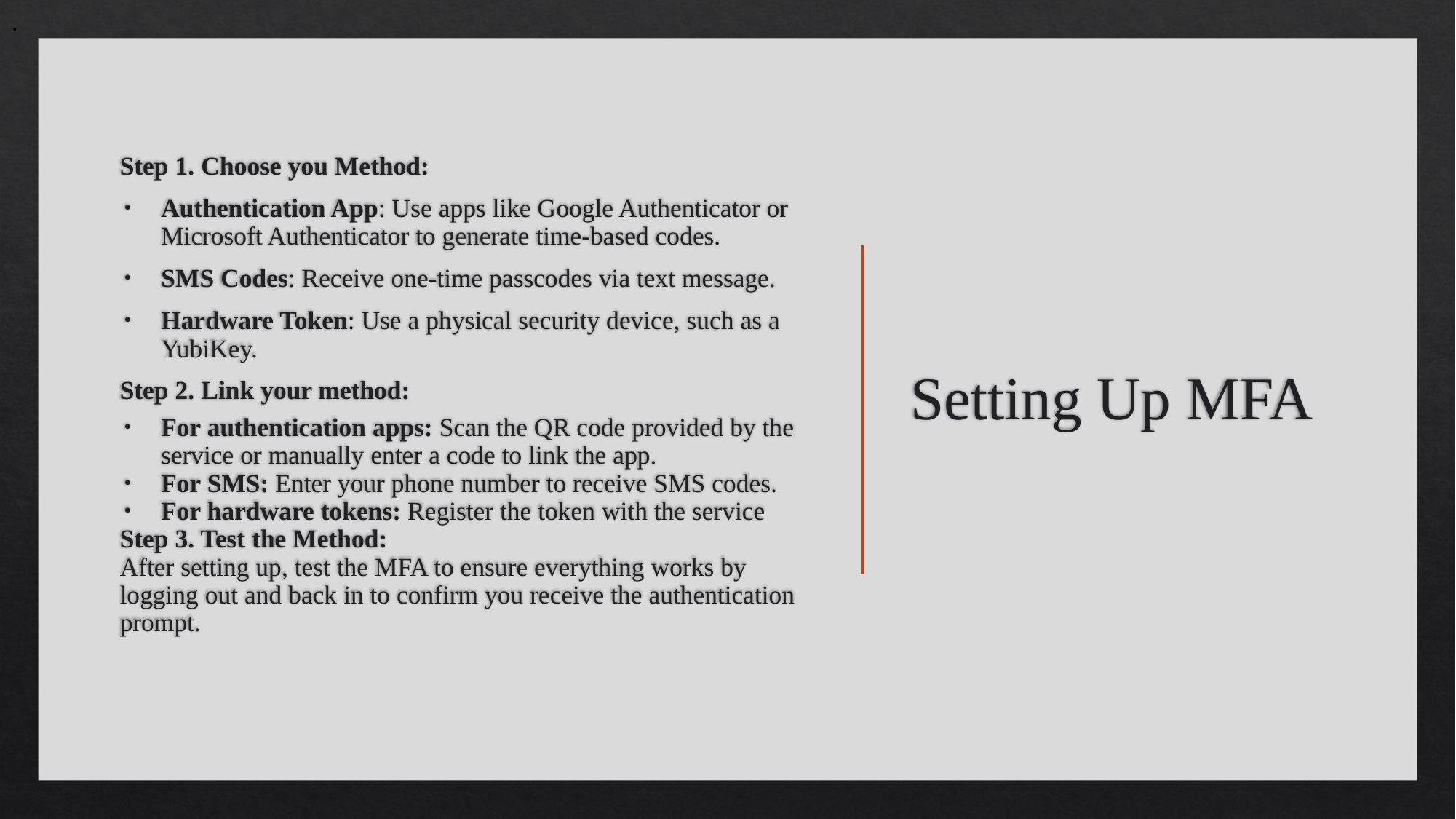

.

Step 1. Choose you Method:
Authentication App: Use apps like Google Authenticator or Microsoft Authenticator to generate time-based codes.
SMS Codes: Receive one-time passcodes via text message.
Hardware Token: Use a physical security device, such as a YubiKey.
Step 2. Link your method:
For authentication apps: Scan the QR code provided by the service or manually enter a code to link the app.
For SMS: Enter your phone number to receive SMS codes.
For hardware tokens: Register the token with the service
Step 3. Test the Method:
After setting up, test the MFA to ensure everything works by logging out and back in to confirm you receive the authentication prompt.
# Setting Up MFA